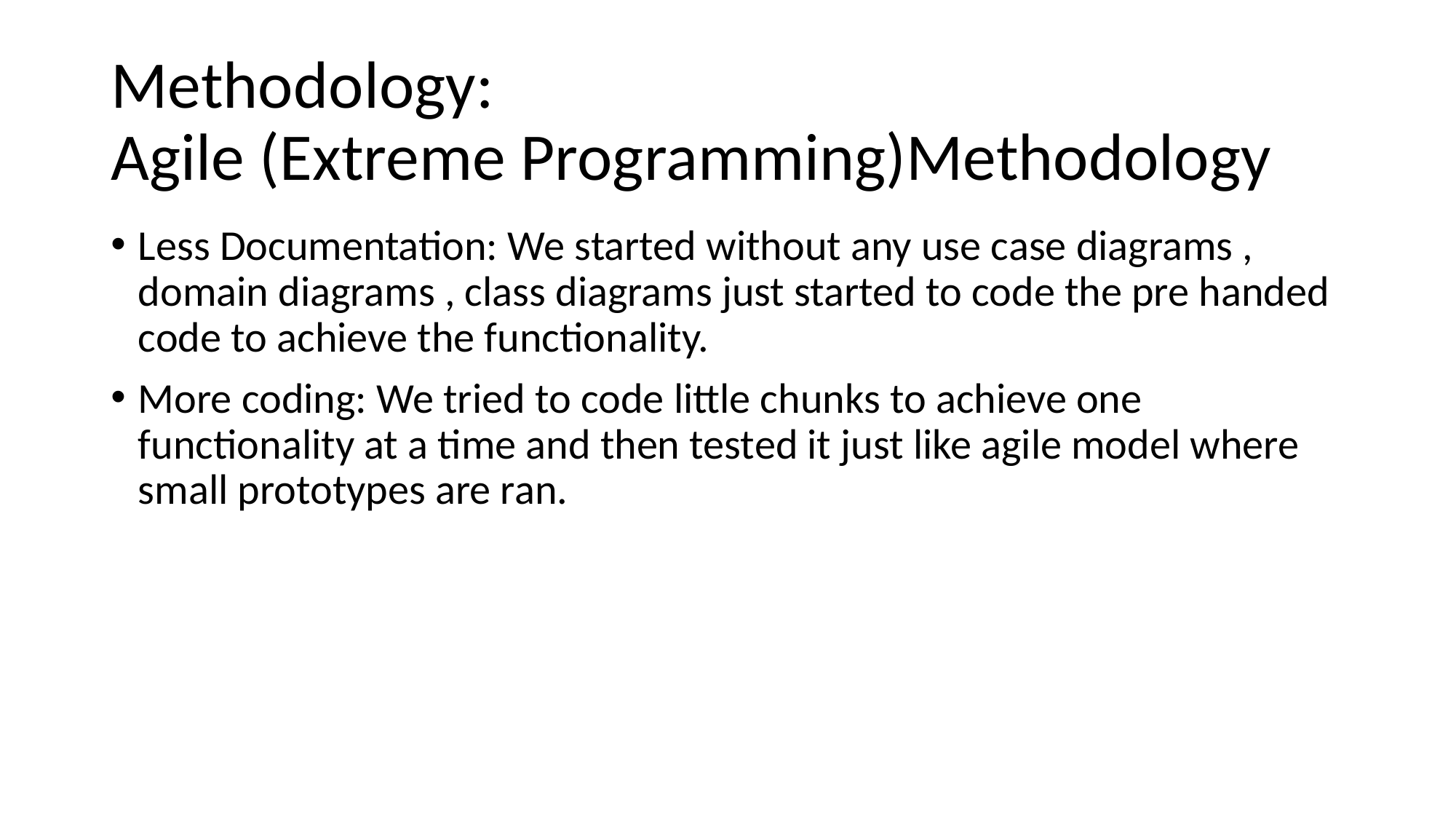

# Methodology: Agile (Extreme Programming)Methodology
Less Documentation: We started without any use case diagrams ,  domain diagrams , class diagrams just started to code the pre handed code to achieve the functionality.
More coding: We tried to code little chunks to achieve one functionality at a time and then tested it just like agile model where small prototypes are ran.